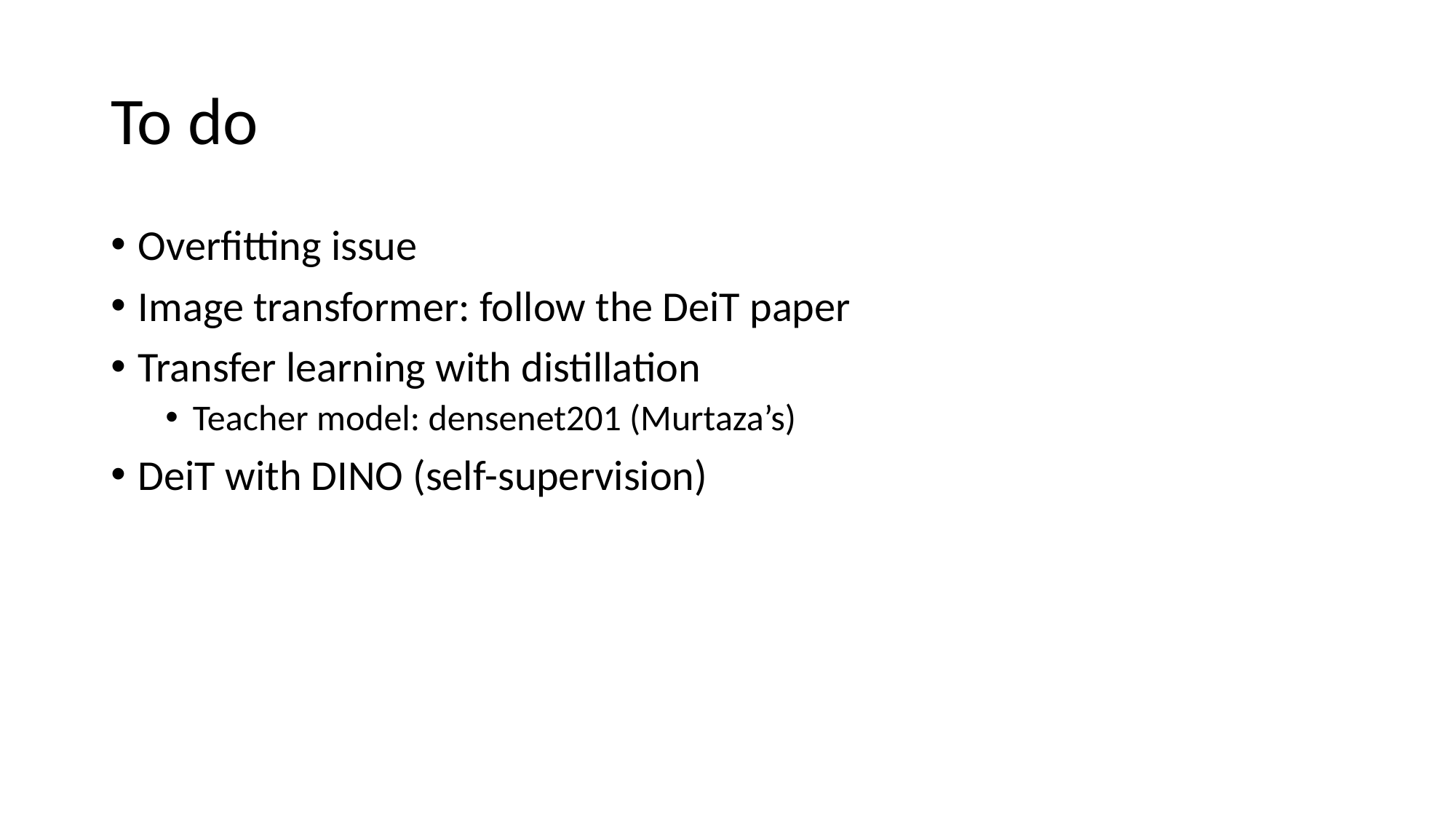

# To do
Overfitting issue
Image transformer: follow the DeiT paper
Transfer learning with distillation
Teacher model: densenet201 (Murtaza’s)
DeiT with DINO (self-supervision)